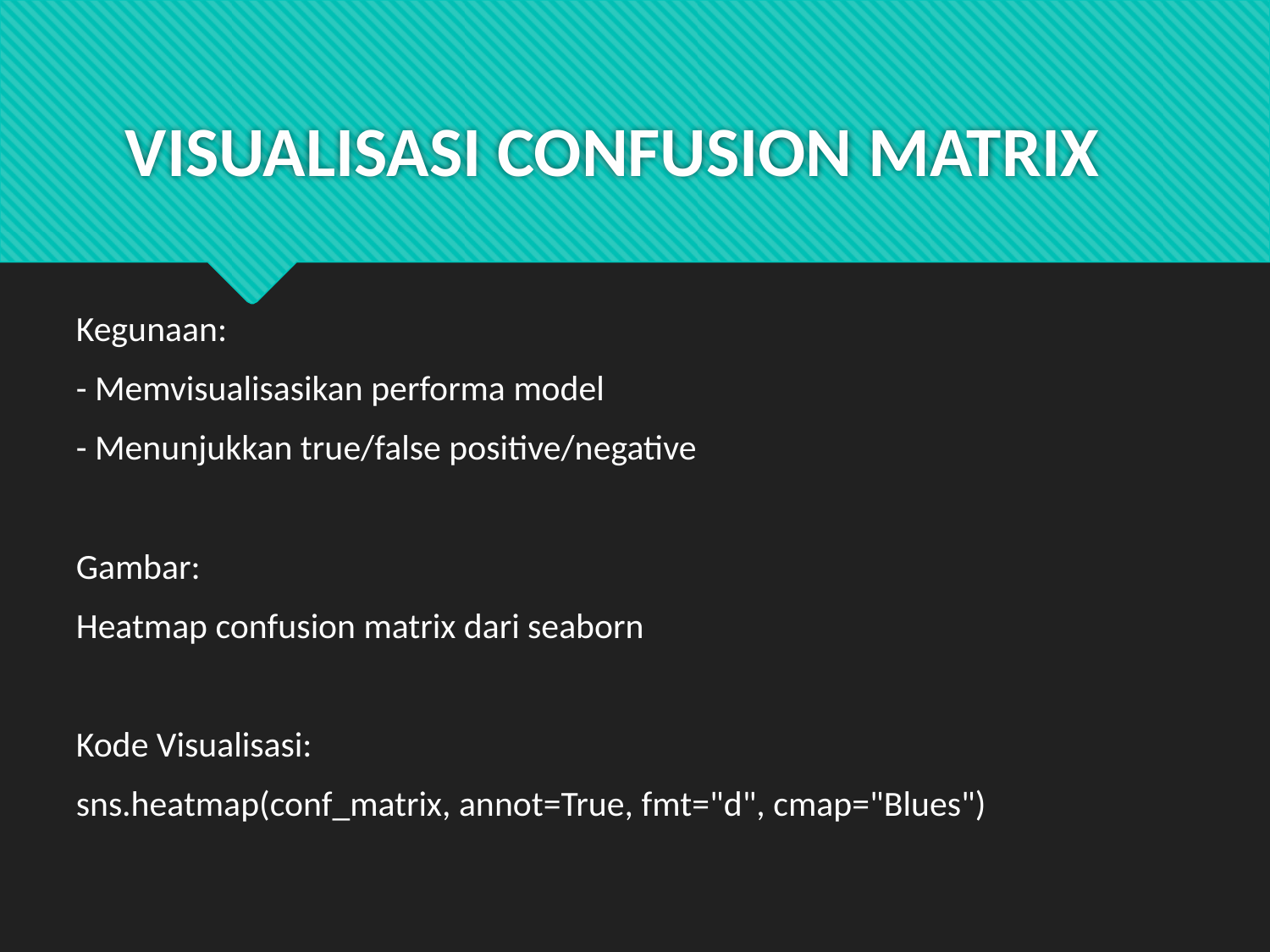

# VISUALISASI CONFUSION MATRIX
Kegunaan:
- Memvisualisasikan performa model
- Menunjukkan true/false positive/negative

Gambar:
Heatmap confusion matrix dari seaborn

Kode Visualisasi:
sns.heatmap(conf_matrix, annot=True, fmt="d", cmap="Blues")